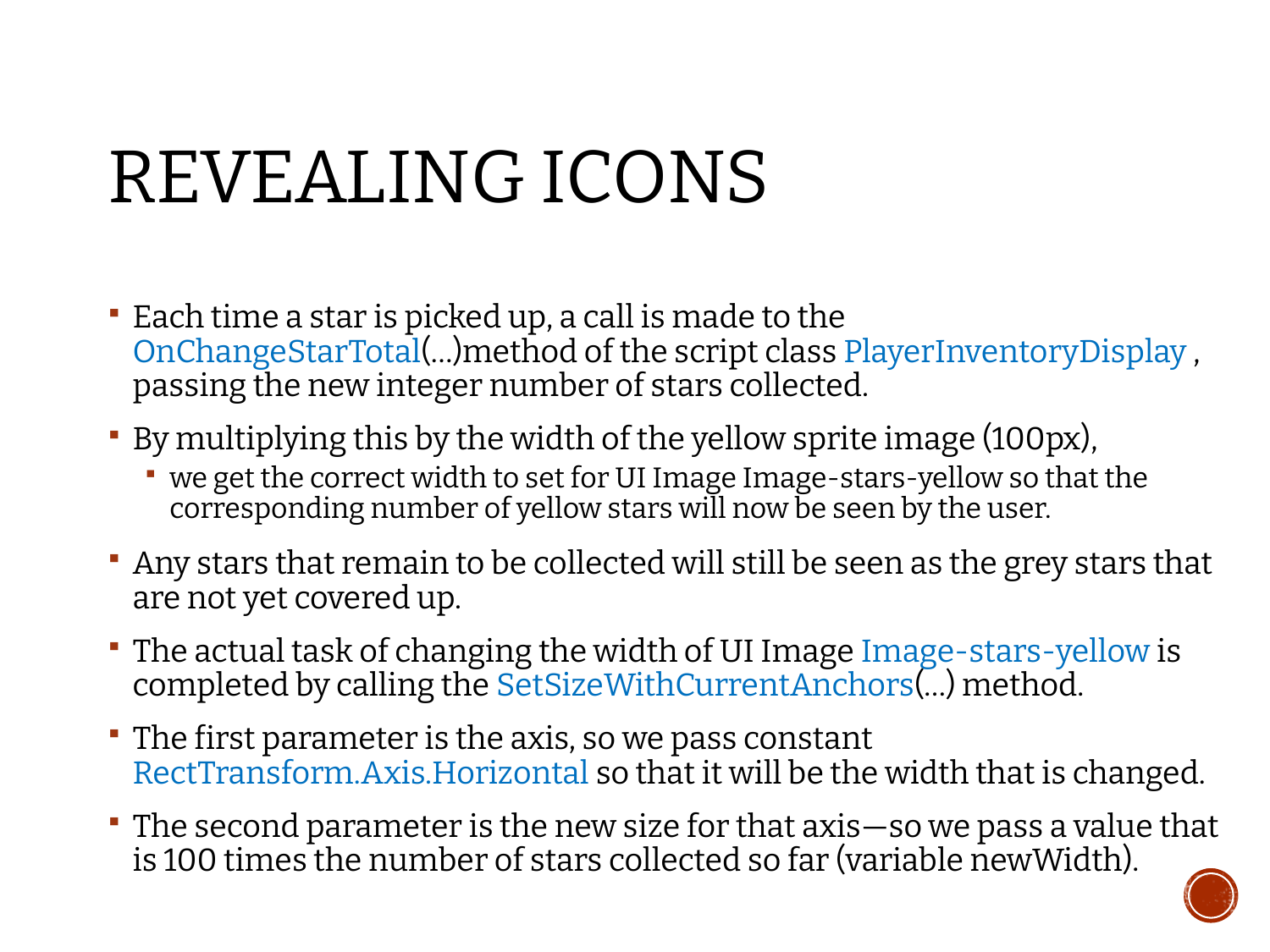

# Revealing icons
Each time a star is picked up, a call is made to the OnChangeStarTotal(…)method of the script class PlayerInventoryDisplay , passing the new integer number of stars collected.
By multiplying this by the width of the yellow sprite image (100px),
we get the correct width to set for UI Image Image-stars-yellow so that the corresponding number of yellow stars will now be seen by the user.
Any stars that remain to be collected will still be seen as the grey stars that are not yet covered up.
The actual task of changing the width of UI Image Image-stars-yellow is completed by calling the SetSizeWithCurrentAnchors(…) method.
The first parameter is the axis, so we pass constant RectTransform.Axis.Horizontal so that it will be the width that is changed.
The second parameter is the new size for that axis—so we pass a value that is 100 times the number of stars collected so far (variable newWidth).